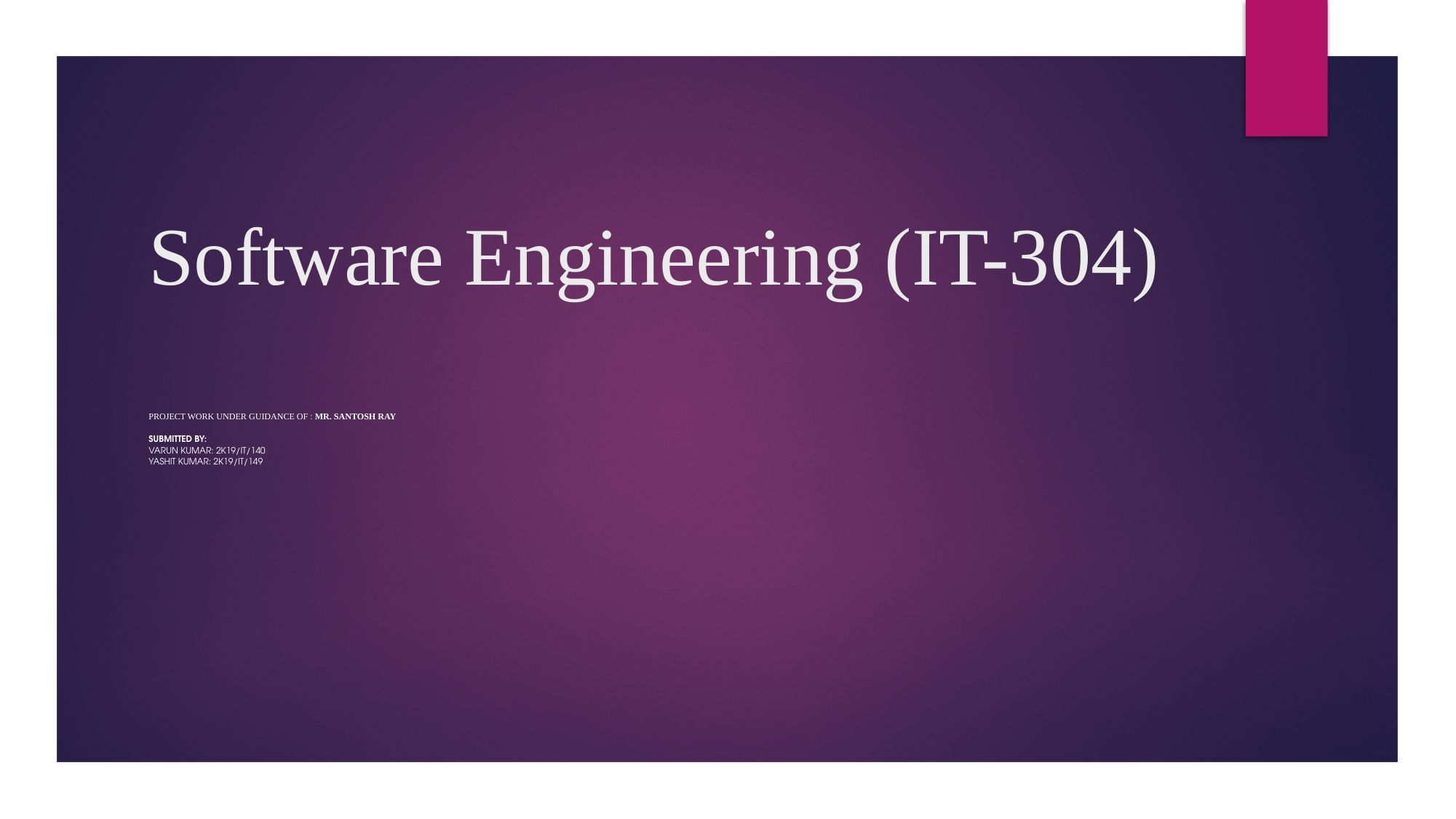

# Software Engineering (IT-304)
Project work under guidance of : Mr. Santosh ray

Submitted by:
Varun Kumar: 2K19/IT/140
Yashit Kumar: 2K19/IT/149